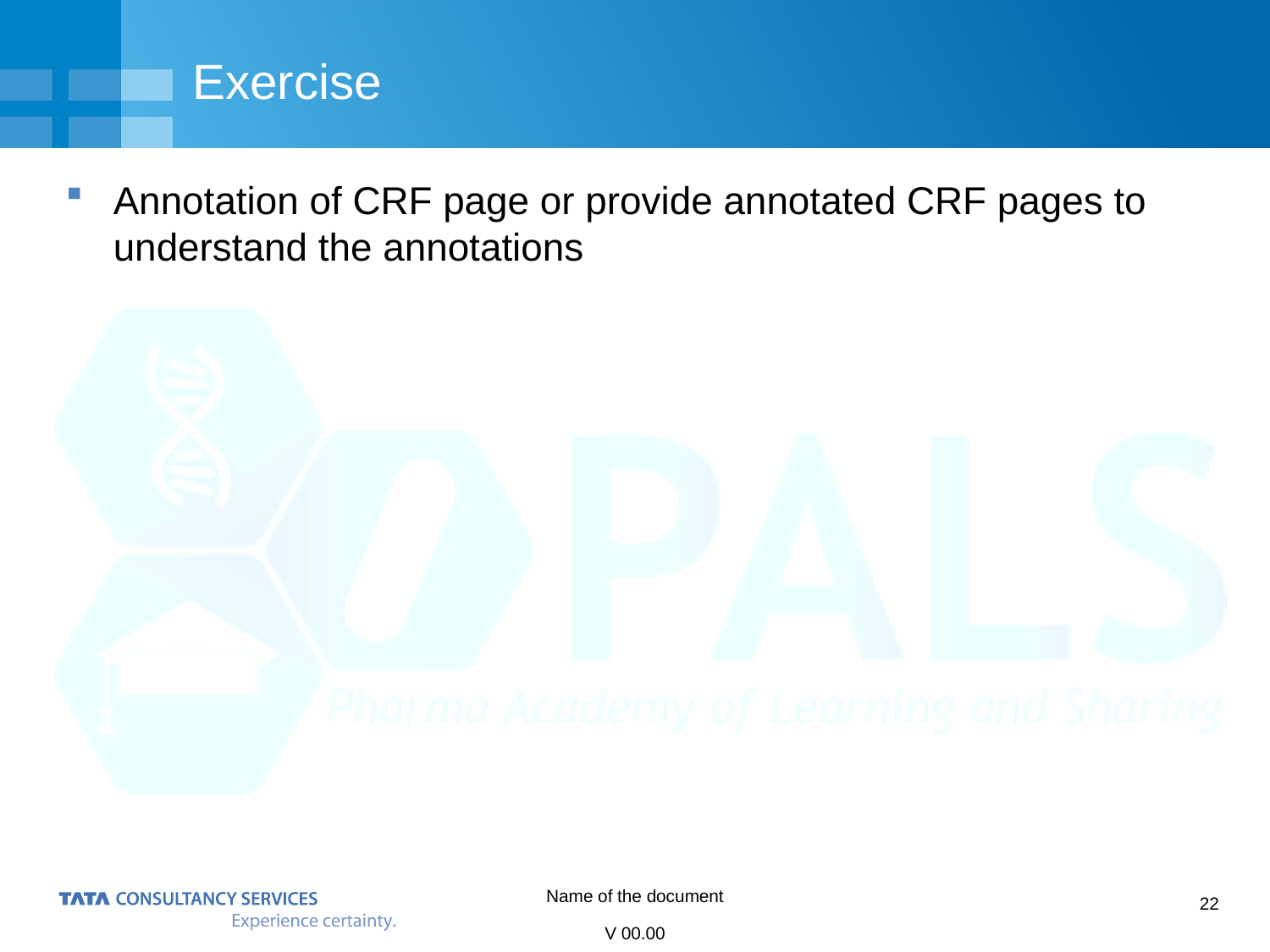

# Exercise
Annotation of CRF page or provide annotated CRF pages to understand the annotations